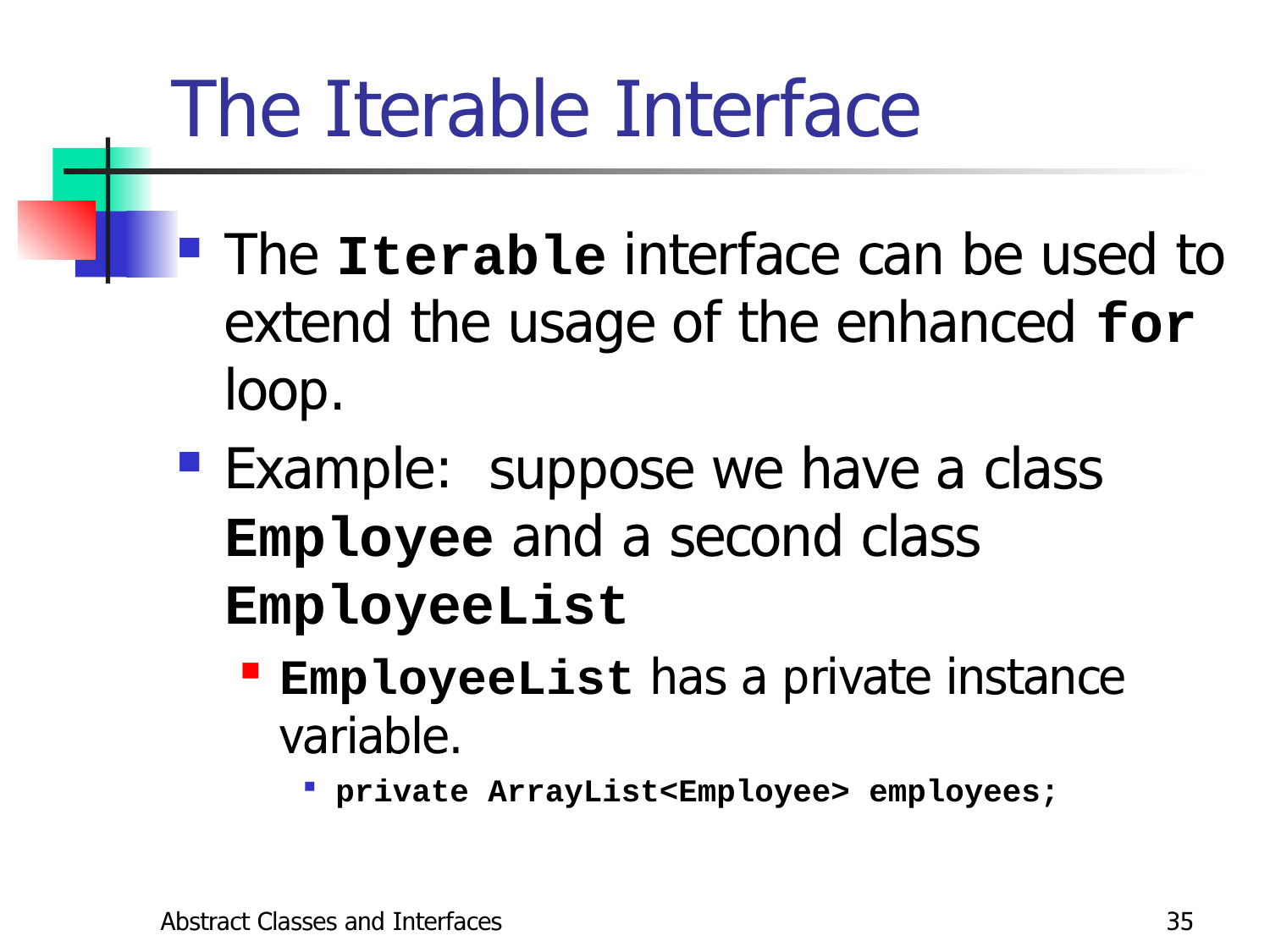

# The Iterable Interface
The Iterable interface can be used to extend the usage of the enhanced for loop.
Example:  suppose we have a class Employee and a second class EmployeeList
EmployeeList has a private instance variable.
private ArrayList<Employee> employees;
Abstract Classes and Interfaces
35